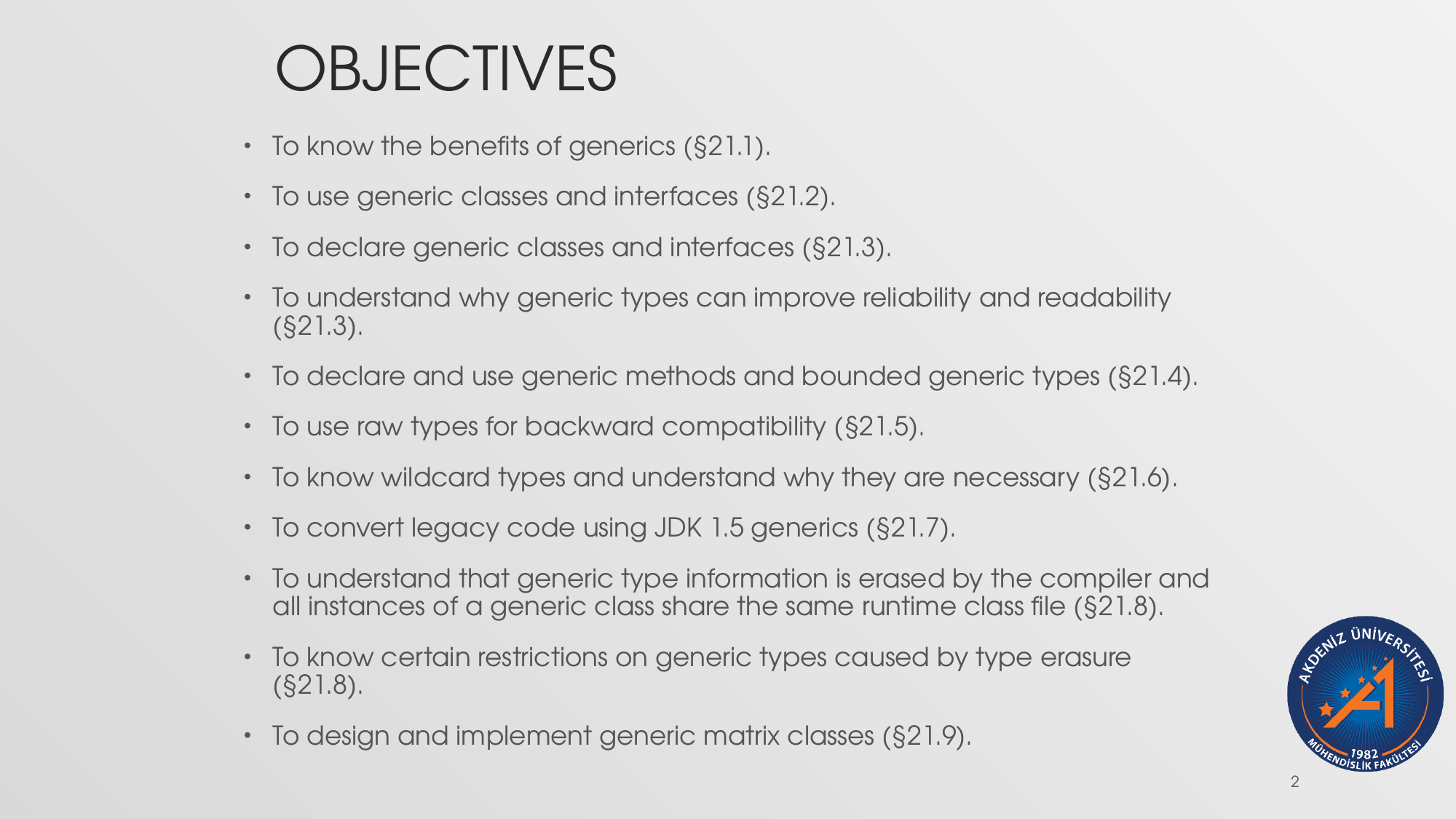

# Objectives
To know the benefits of generics (§21.1).
To use generic classes and interfaces (§21.2).
To declare generic classes and interfaces (§21.3).
To understand why generic types can improve reliability and readability (§21.3).
To declare and use generic methods and bounded generic types (§21.4).
To use raw types for backward compatibility (§21.5).
To know wildcard types and understand why they are necessary (§21.6).
To convert legacy code using JDK 1.5 generics (§21.7).
To understand that generic type information is erased by the compiler and all instances of a generic class share the same runtime class file (§21.8).
To know certain restrictions on generic types caused by type erasure (§21.8).
To design and implement generic matrix classes (§21.9).
2